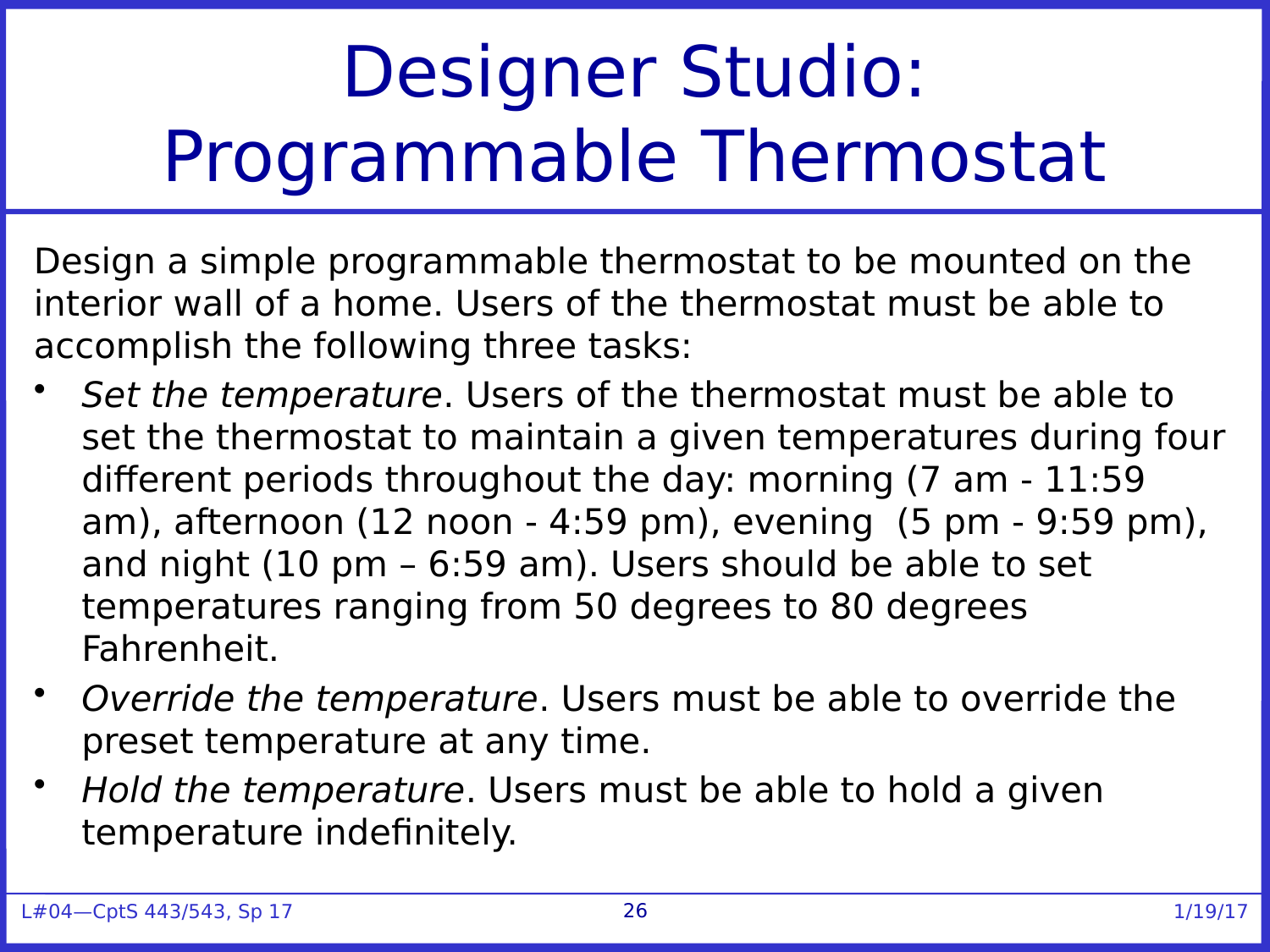

# Designer Studio: Programmable Thermostat
Design a simple programmable thermostat to be mounted on the interior wall of a home. Users of the thermostat must be able to accomplish the following three tasks:
Set the temperature. Users of the thermostat must be able to set the thermostat to maintain a given temperatures during four different periods throughout the day: morning (7 am - 11:59 am), afternoon (12 noon - 4:59 pm), evening  (5 pm - 9:59 pm), and night (10 pm – 6:59 am). Users should be able to set temperatures ranging from 50 degrees to 80 degrees Fahrenheit.
Override the temperature. Users must be able to override the preset temperature at any time.
Hold the temperature. Users must be able to hold a given temperature indefinitely.

26